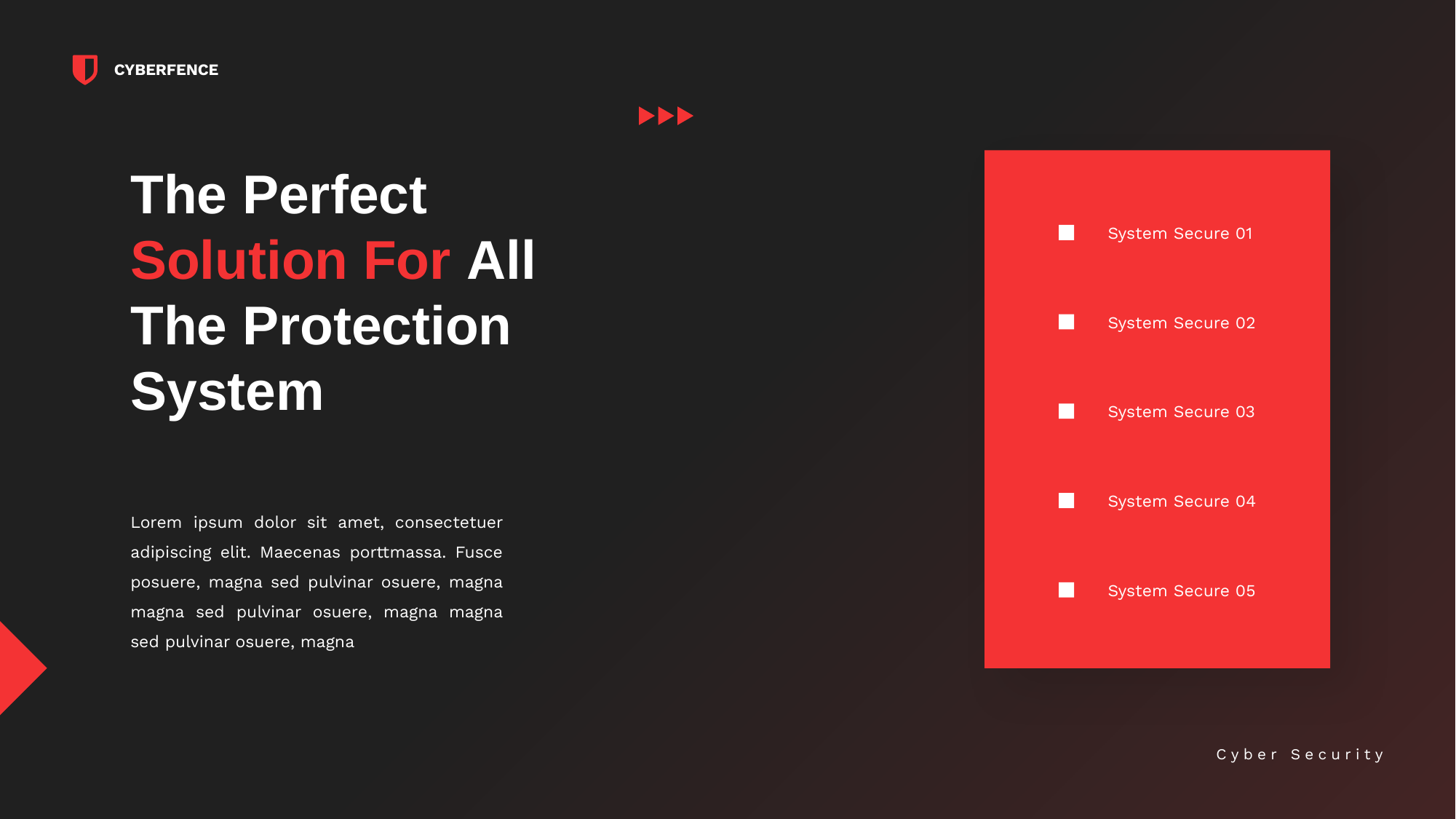

CYBERFENCE

Cyber Security

The Perfect Solution For All The Protection System
System Secure 01

System Secure 02

System Secure 03

System Secure 04

Lorem ipsum dolor sit amet, consectetuer adipiscing elit. Maecenas porttmassa. Fusce posuere, magna sed pulvinar osuere, magna magna sed pulvinar osuere, magna magna sed pulvinar osuere, magna
System Secure 05